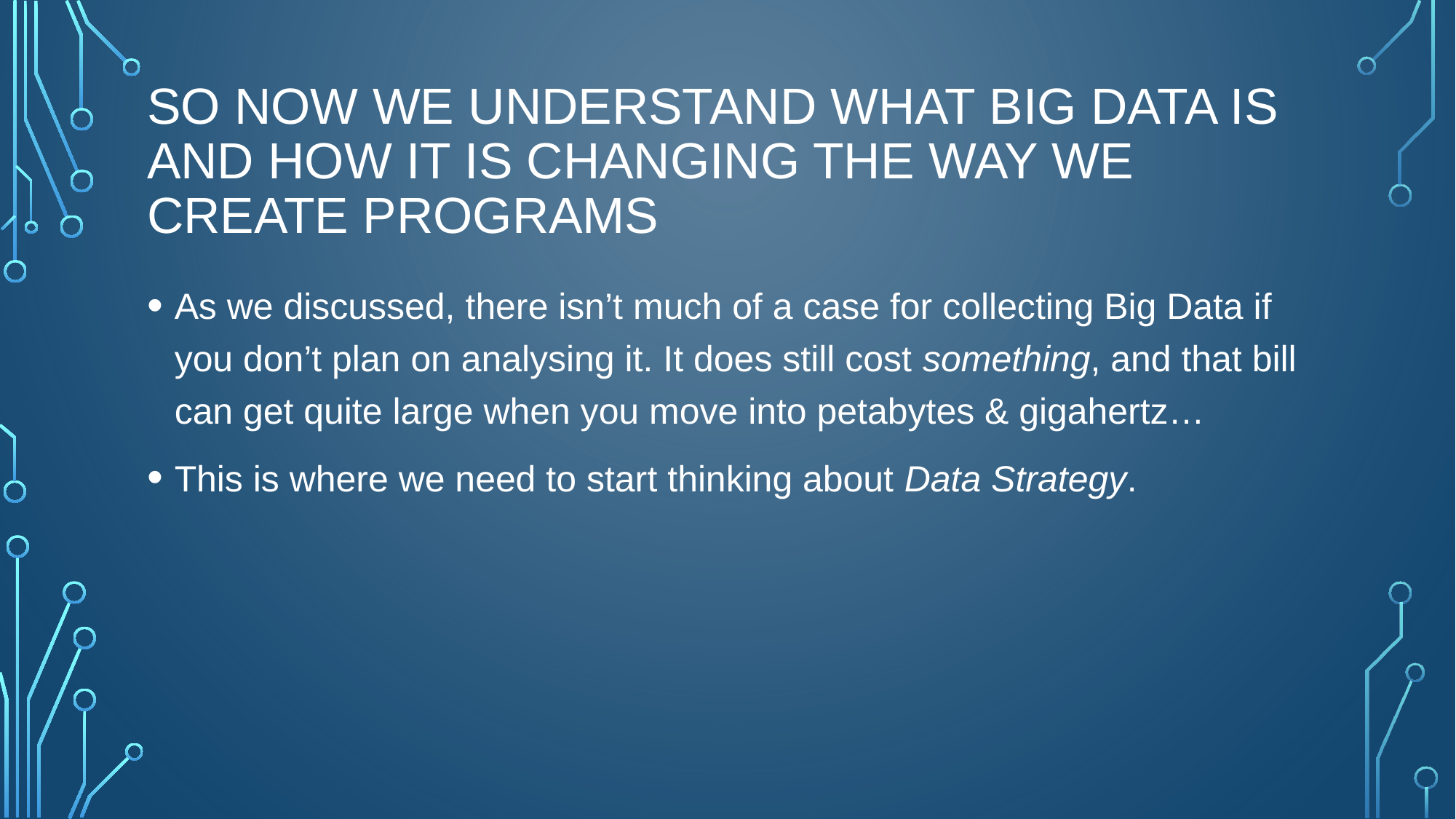

# So now we understand what big data is and how it is changing the way we create programs
As we discussed, there isn’t much of a case for collecting Big Data if you don’t plan on analysing it. It does still cost something, and that bill can get quite large when you move into petabytes & gigahertz…
This is where we need to start thinking about Data Strategy.